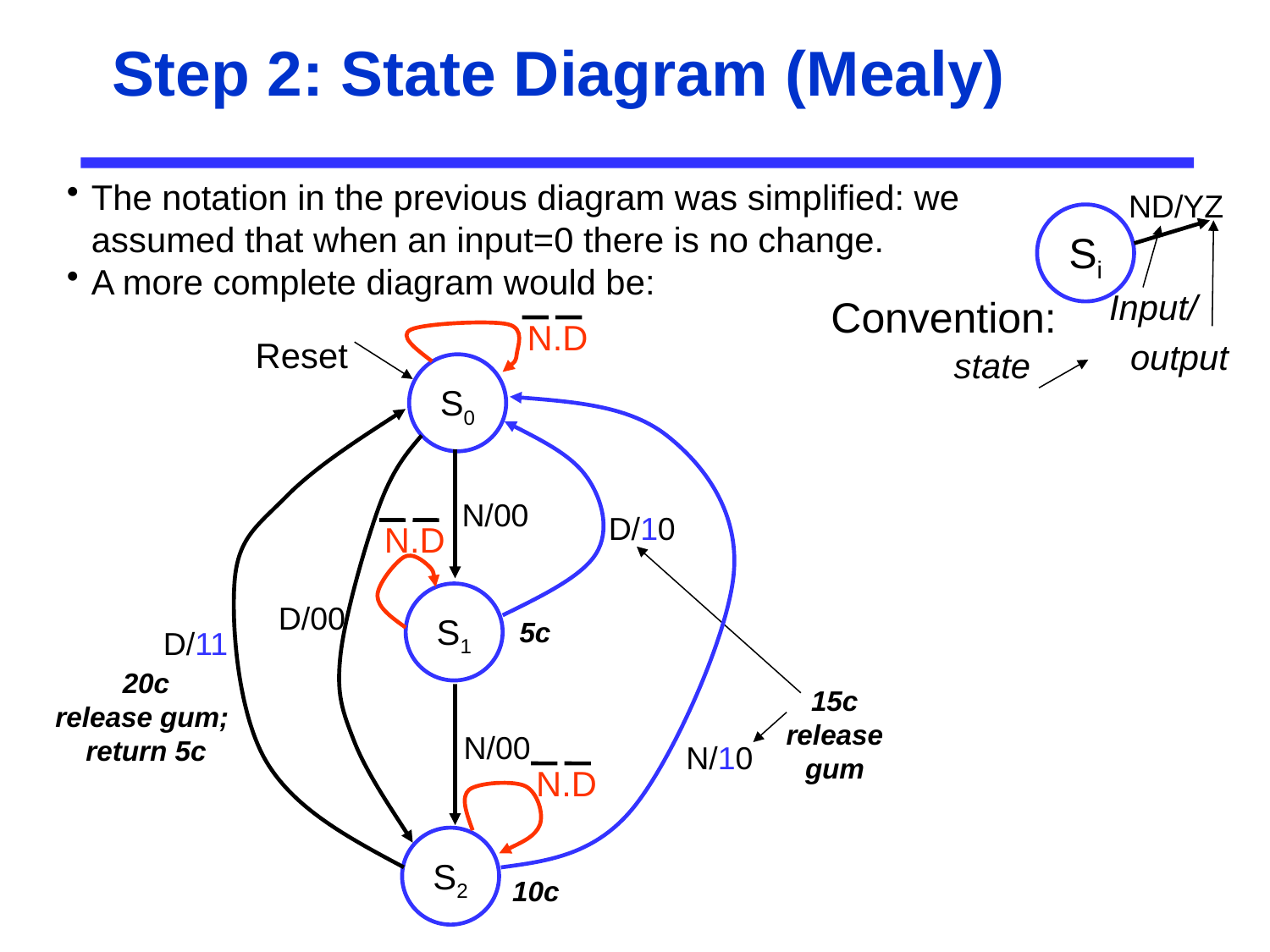

# Step 2: State Diagram (Mealy)
The notation in the previous diagram was simplified: we assumed that when an input=0 there is no change.
A more complete diagram would be:
ND/YZ

Si

Input/
Convention:
N.D

N.D

N.D

Reset

S0

output
state

15c
release
gum

N/10

D/11
20c
release gum;
return 5c

D/10

D/00

N/00

S1

5c

N/00

S2

10c